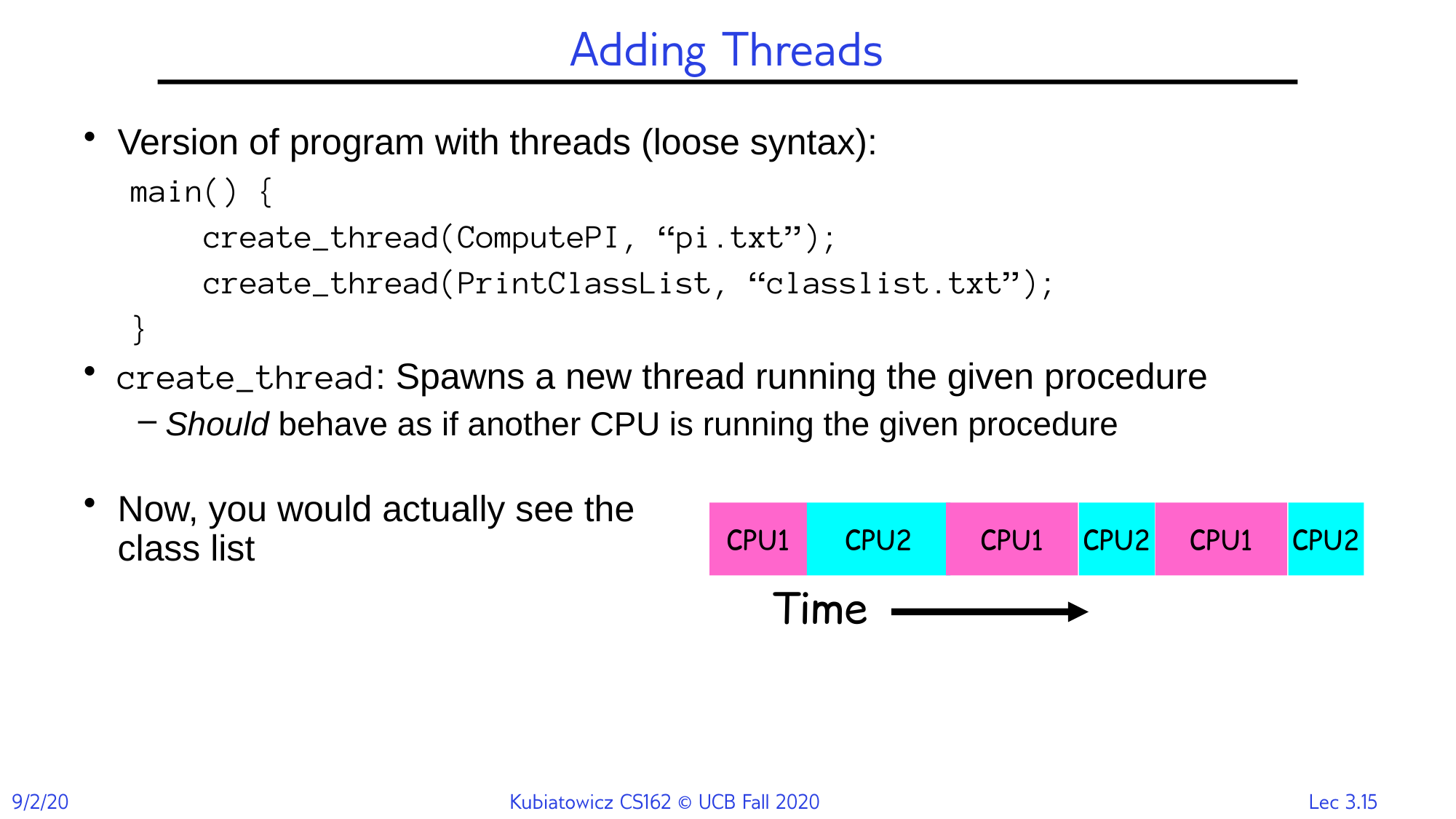

# Adding Threads
Version of program with threads (loose syntax):
main() {
    create_thread(ComputePI, “pi.txt”);
    create_thread(PrintClassList, “classlist.txt”);
}
create_thread: Spawns a new thread running the given procedure
Should behave as if another CPU is running the given procedure
Now, you would actually see the
class list
CPU1
CPU2
CPU1
CPU2
CPU1
CPU2
Time